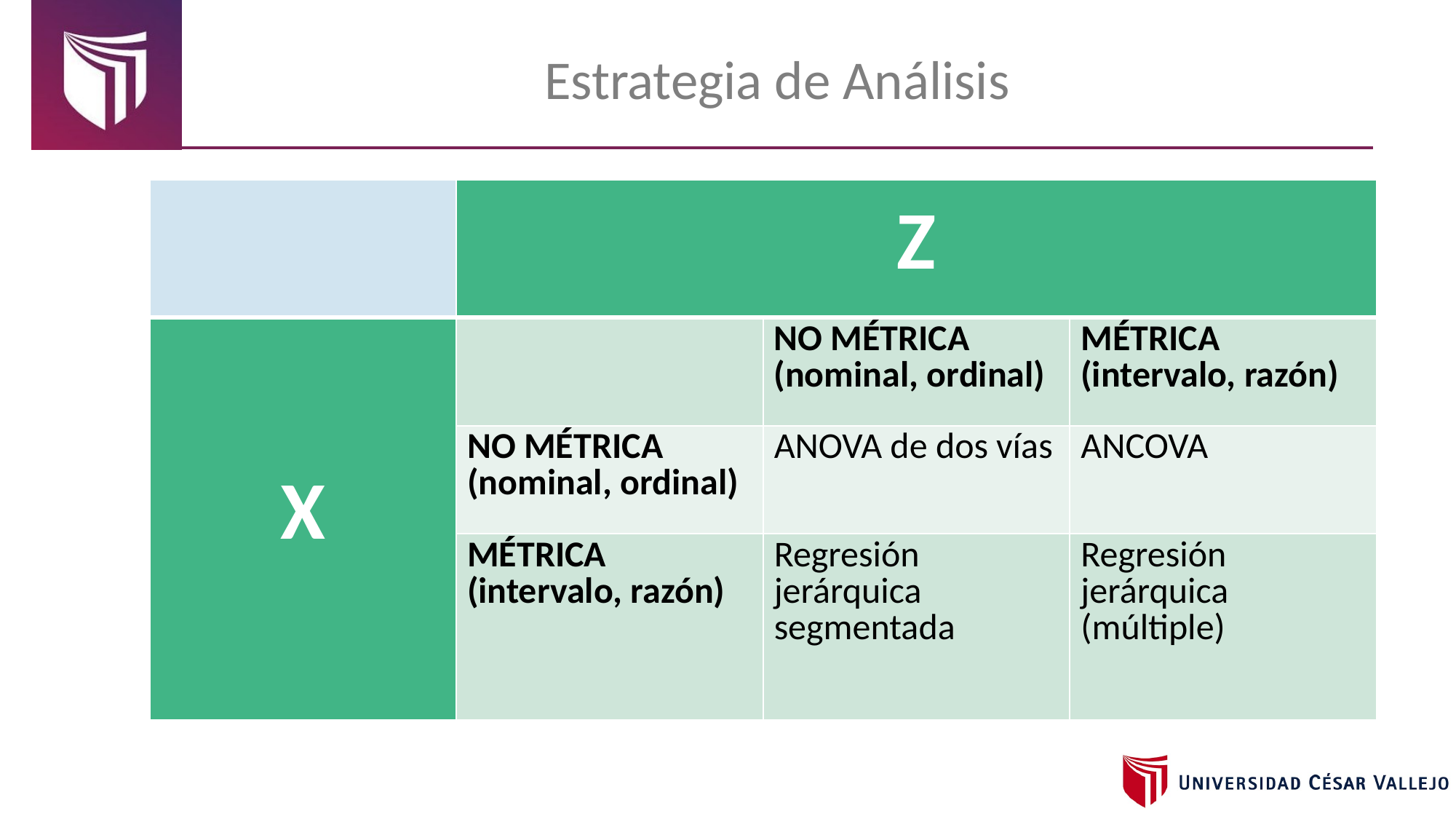

# Estrategia de Análisis
|  | Z |  |  |
| --- | --- | --- | --- |
| X |  | NO MÉTRICA (nominal, ordinal) | MÉTRICA (intervalo, razón) |
|  | NO MÉTRICA (nominal, ordinal) | ANOVA de dos vías | ANCOVA |
|  | MÉTRICA (intervalo, razón) | Regresión jerárquica segmentada | Regresión jerárquica (múltiple) |